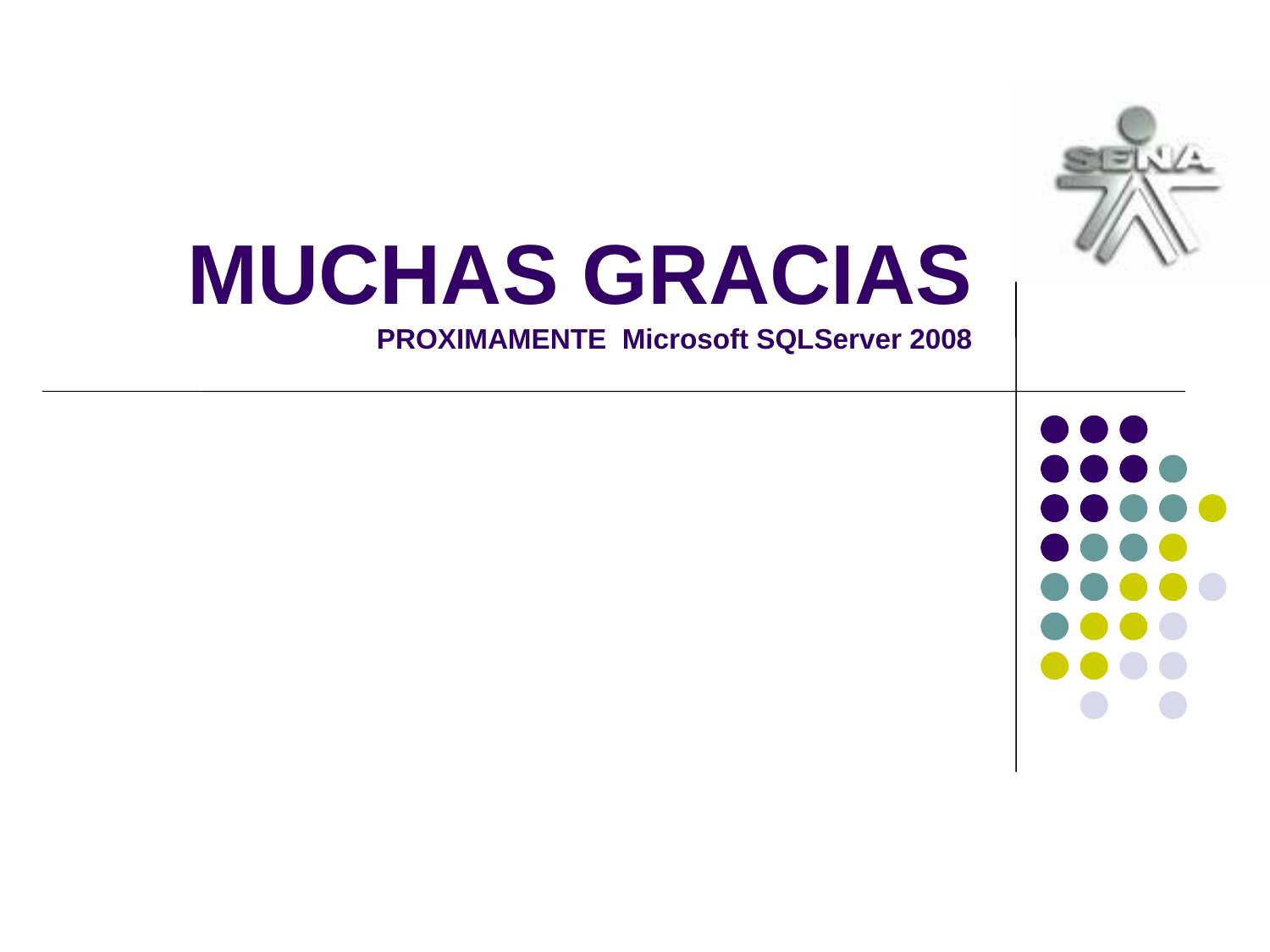

# MUCHAS GRACIAS PROXIMAMENTE  Microsoft SQLServer 2008